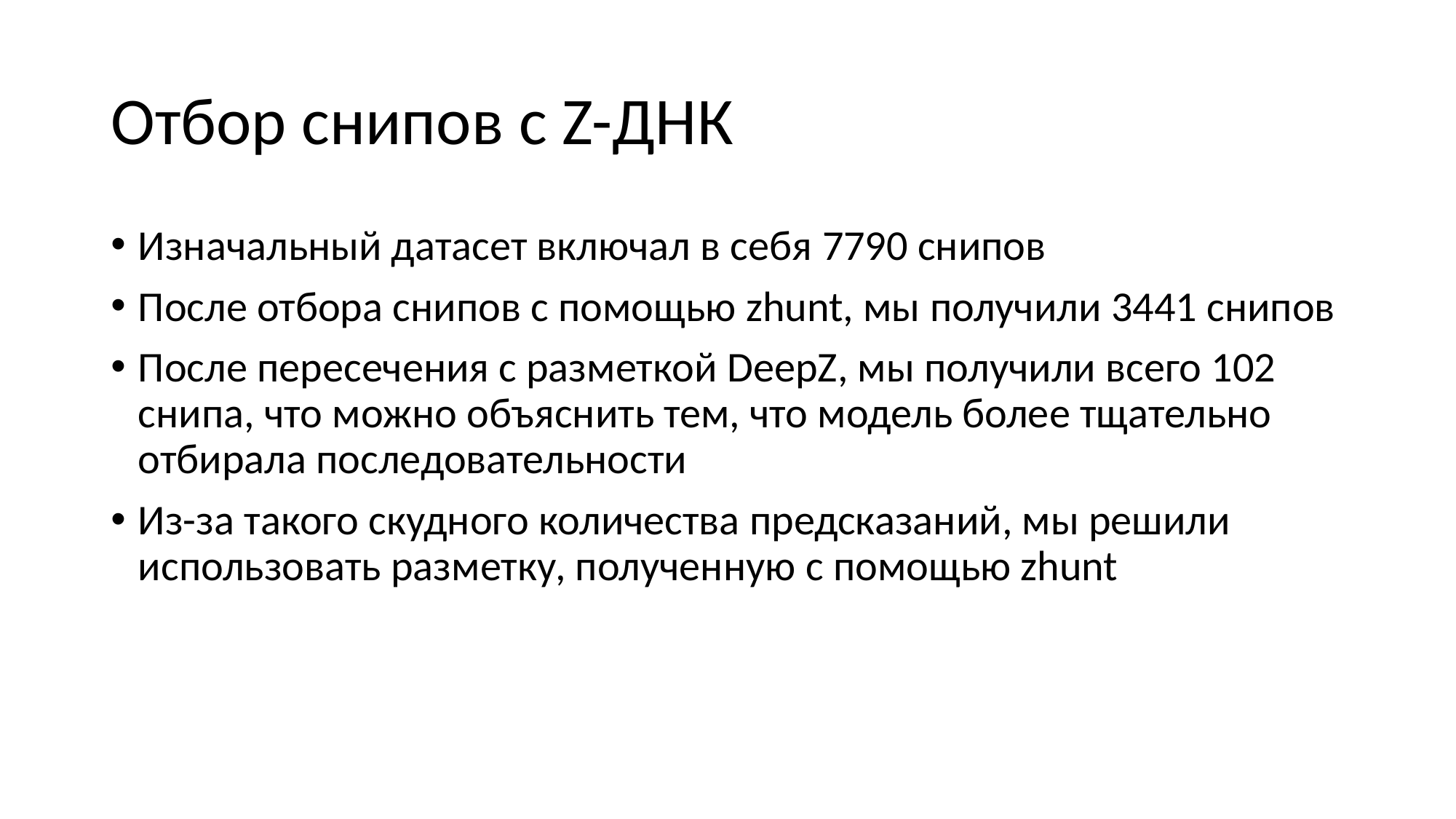

# Отбор снипов с Z-ДНК
Изначальный датасет включал в себя 7790 снипов
После отбора снипов с помощью zhunt, мы получили 3441 снипов
После пересечения с разметкой DeepZ, мы получили всего 102 снипа, что можно объяснить тем, что модель более тщательно отбирала последовательности
Из-за такого скудного количества предсказаний, мы решили использовать разметку, полученную с помощью zhunt